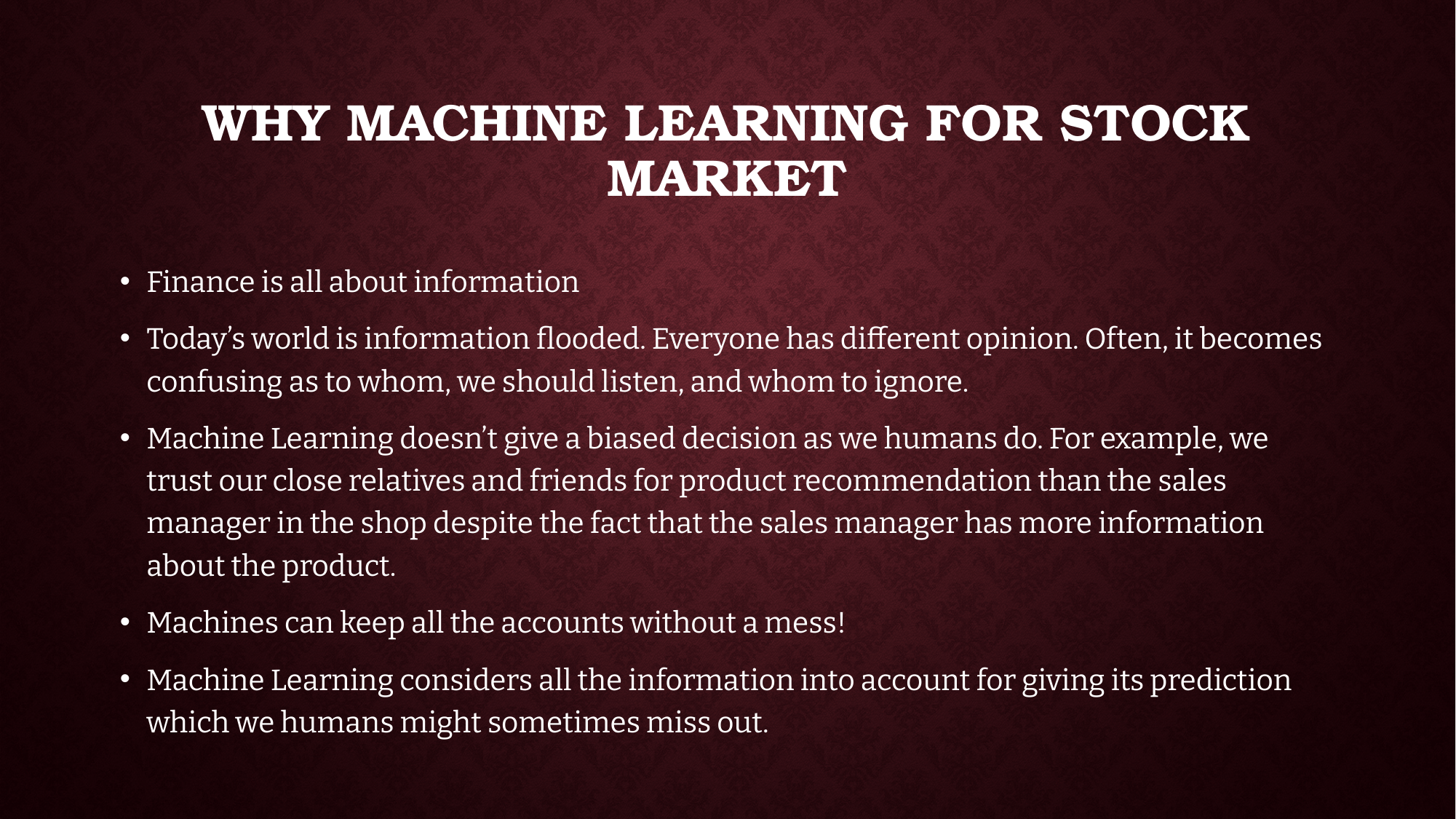

# WHY MACHINE LEARNING FOR STOCK MARKET
Finance is all about information
Today’s world is information flooded. Everyone has different opinion. Often, it becomes confusing as to whom, we should listen, and whom to ignore.
Machine Learning doesn’t give a biased decision as we humans do. For example, we trust our close relatives and friends for product recommendation than the sales manager in the shop despite the fact that the sales manager has more information about the product.
Machines can keep all the accounts without a mess!
Machine Learning considers all the information into account for giving its prediction which we humans might sometimes miss out.